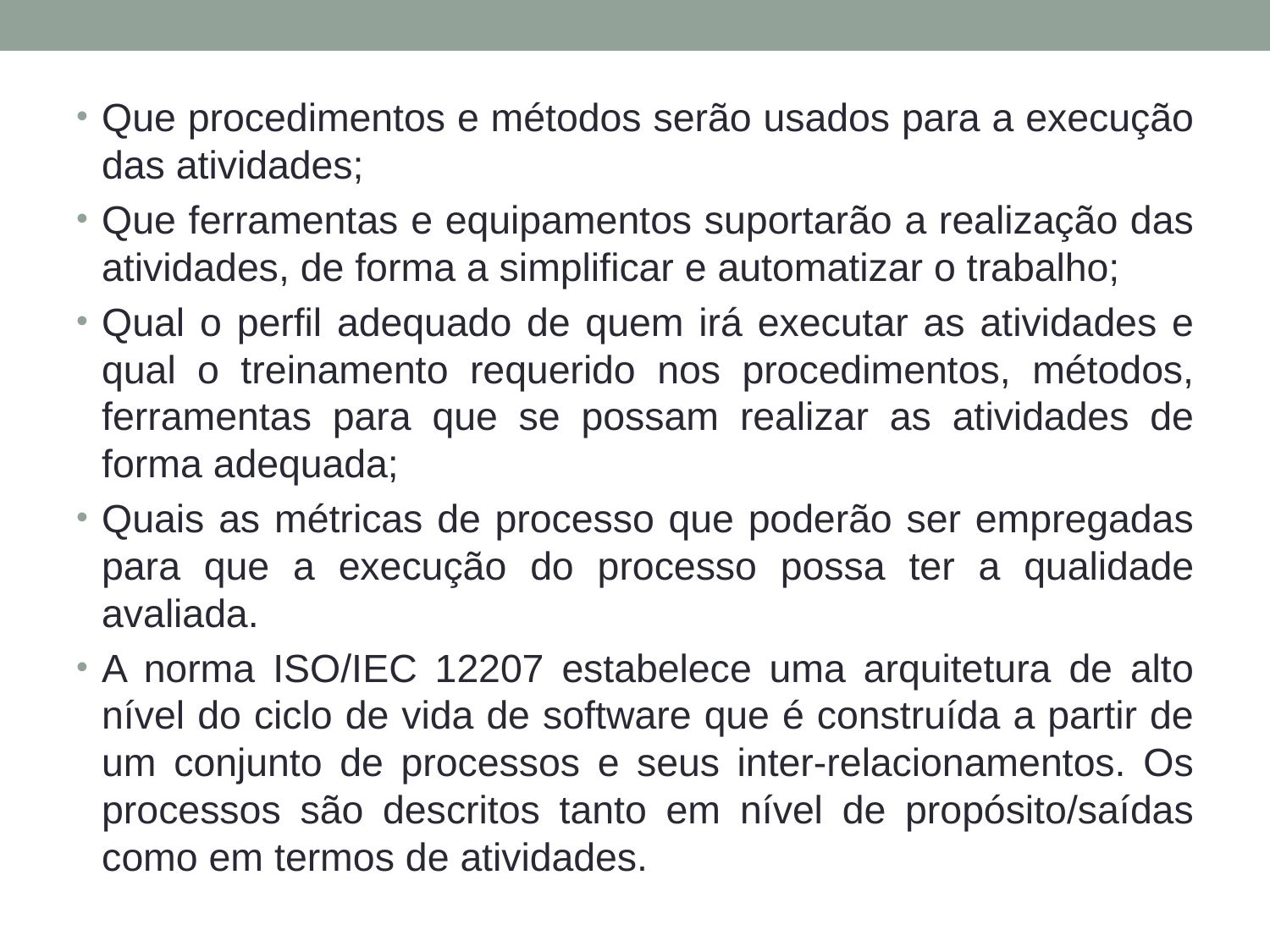

Que procedimentos e métodos serão usados para a execução das atividades;
Que ferramentas e equipamentos suportarão a realização das atividades, de forma a simplificar e automatizar o trabalho;
Qual o perfil adequado de quem irá executar as atividades e qual o treinamento requerido nos procedimentos, métodos, ferramentas para que se possam realizar as atividades de forma adequada;
Quais as métricas de processo que poderão ser empregadas para que a execução do processo possa ter a qualidade avaliada.
A norma ISO/IEC 12207 estabelece uma arquitetura de alto nível do ciclo de vida de software que é construída a partir de um conjunto de processos e seus inter-relacionamentos. Os processos são descritos tanto em nível de propósito/saídas como em termos de atividades.